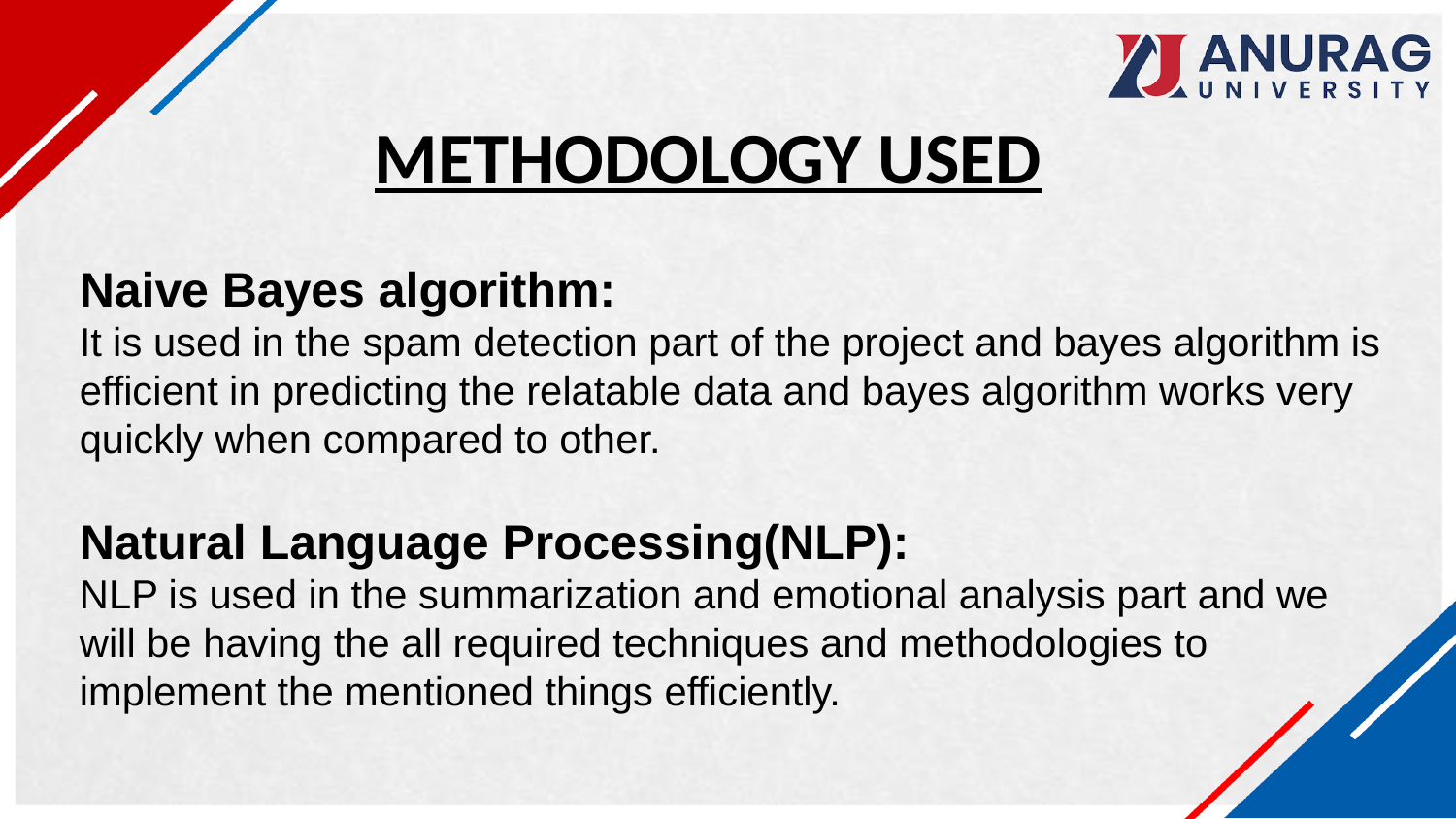

METHODOLOGY USED
Naive Bayes algorithm:
It is used in the spam detection part of the project and bayes algorithm is efficient in predicting the relatable data and bayes algorithm works very quickly when compared to other.

Natural Language Processing(NLP):
NLP is used in the summarization and emotional analysis part and we will be having the all required techniques and methodologies to implement the mentioned things efficiently.